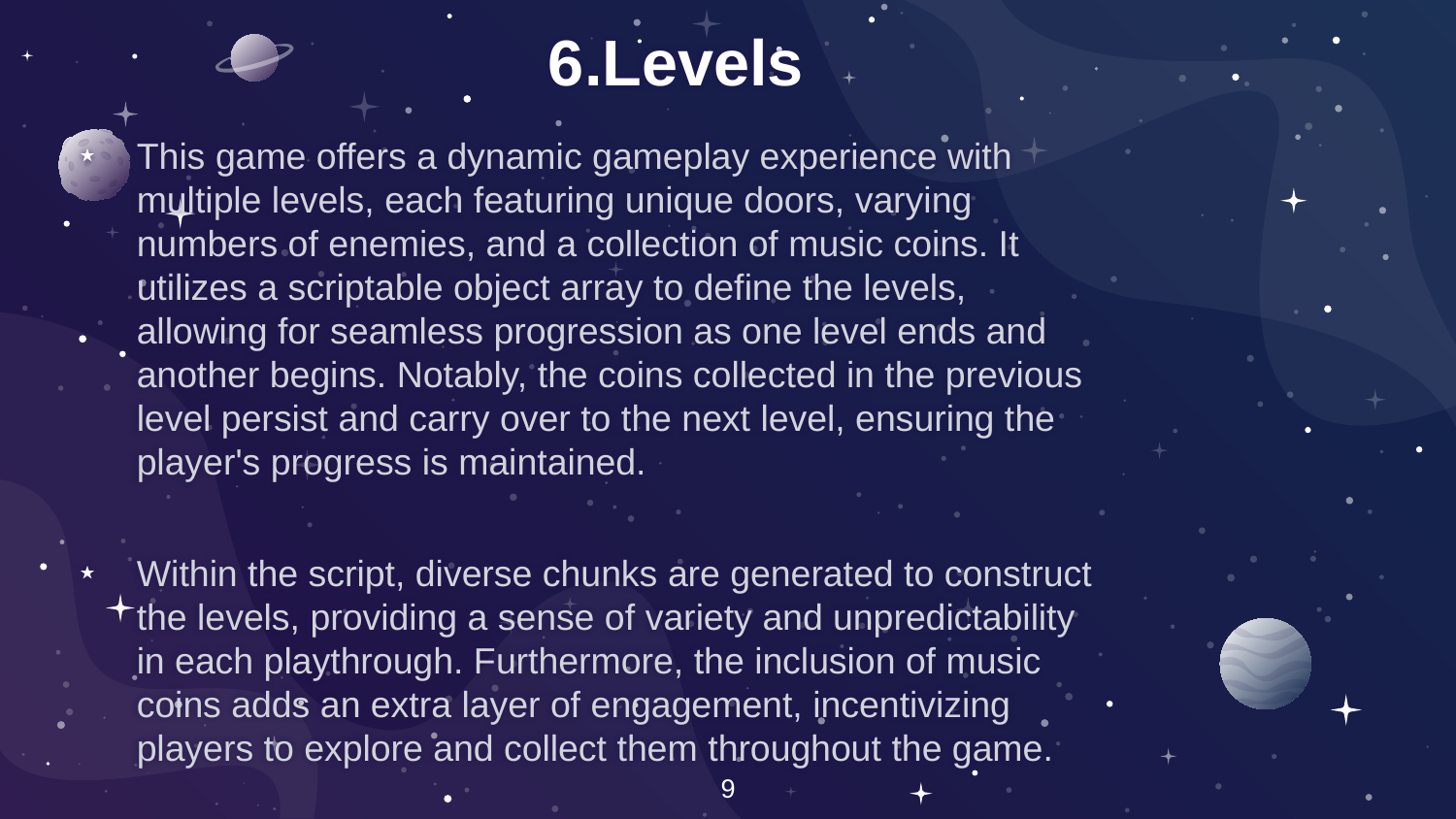

# 6.Levels
This game offers a dynamic gameplay experience with multiple levels, each featuring unique doors, varying numbers of enemies, and a collection of music coins. It utilizes a scriptable object array to define the levels, allowing for seamless progression as one level ends and another begins. Notably, the coins collected in the previous level persist and carry over to the next level, ensuring the player's progress is maintained.

Within the script, diverse chunks are generated to construct the levels, providing a sense of variety and unpredictability in each playthrough. Furthermore, the inclusion of music coins adds an extra layer of engagement, incentivizing players to explore and collect them throughout the game.
9